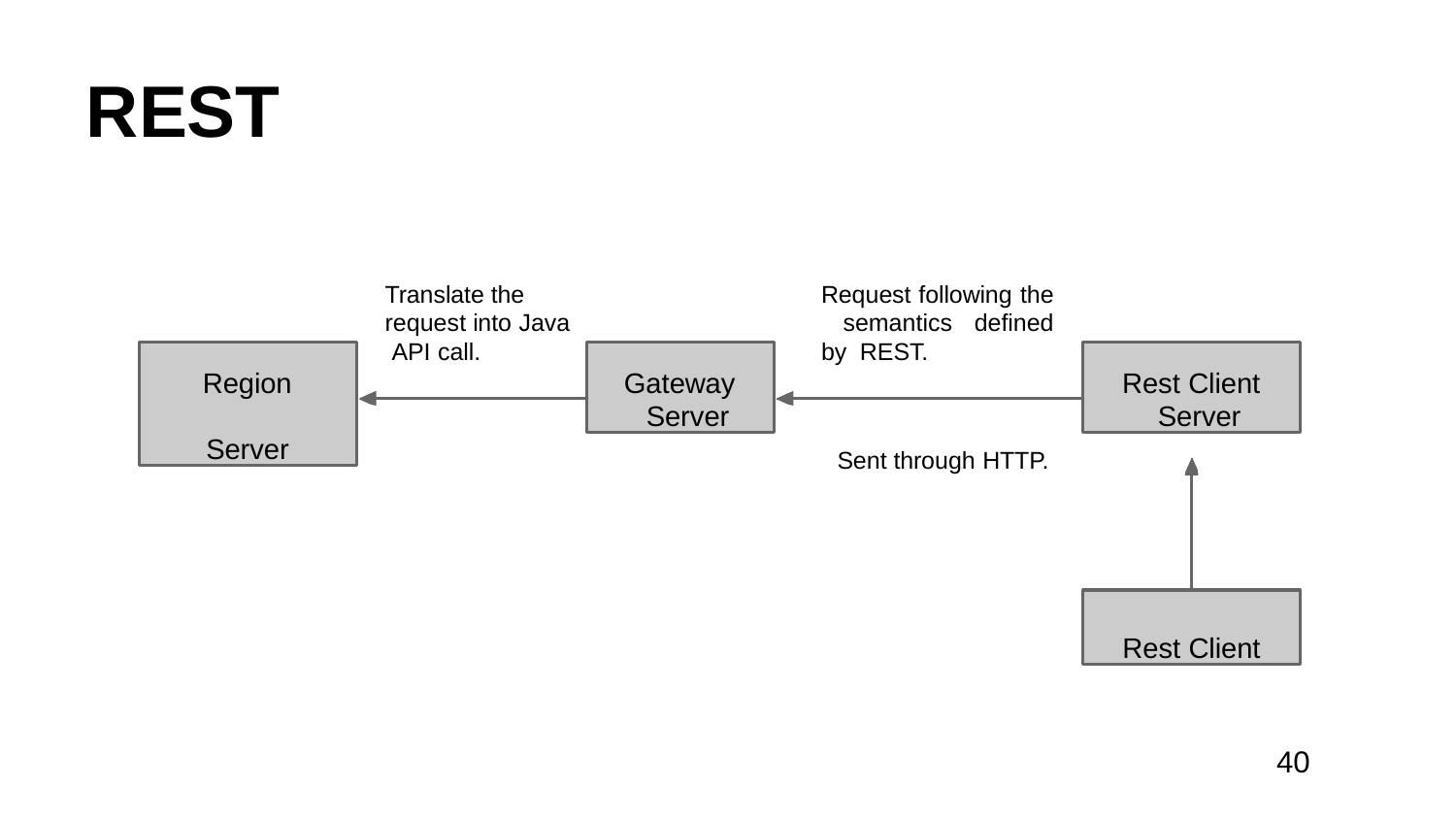

# REST
Translate the  request into Java  API call.
Request following the  semantics defined by  REST.
Region  Server
Rest Client  Server
Gateway  Server

Sent through HTTP.

Rest Client
40